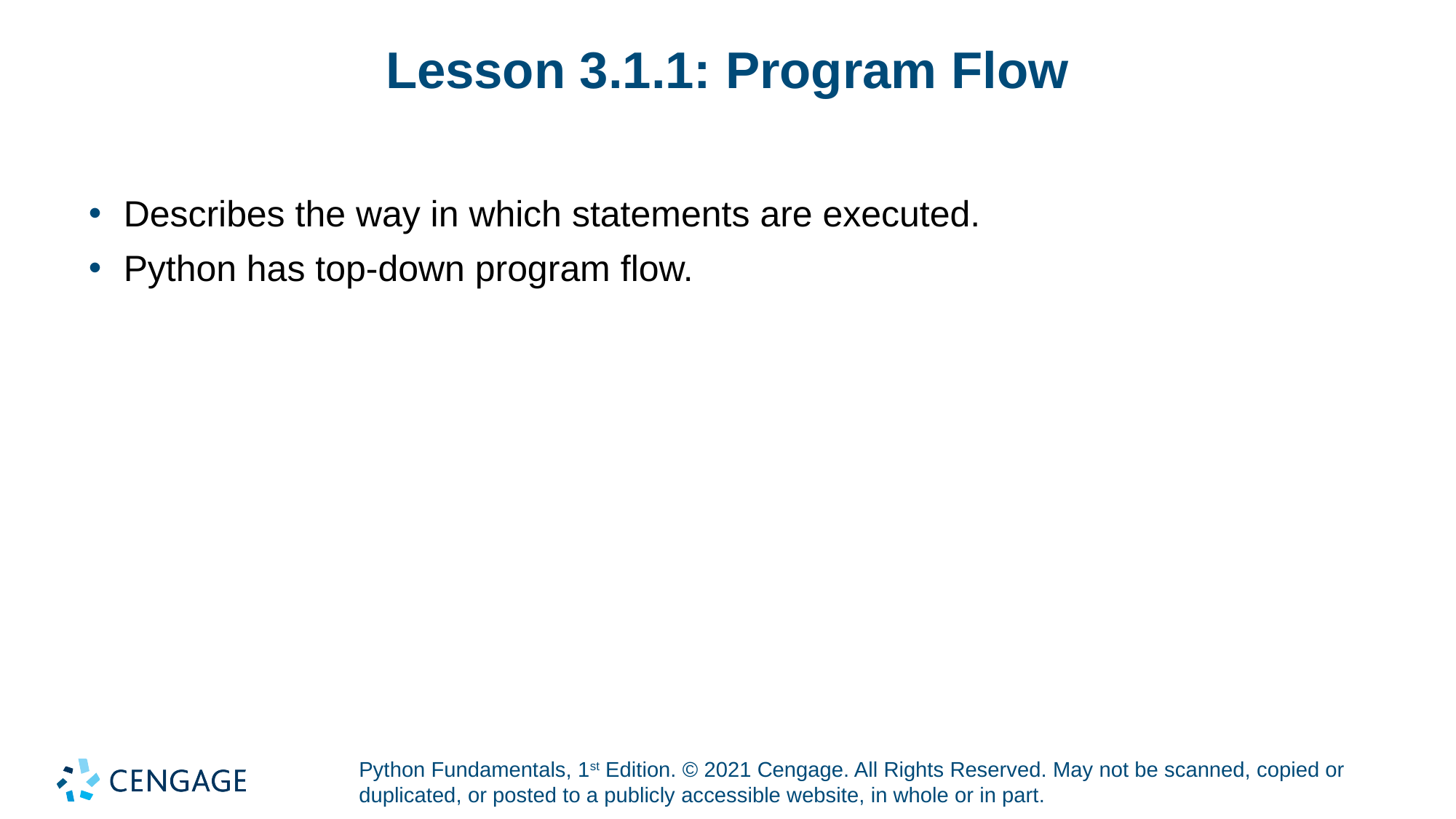

# Lesson 3.1.1: Program Flow
Describes the way in which statements are executed.
Python has top-down program flow.